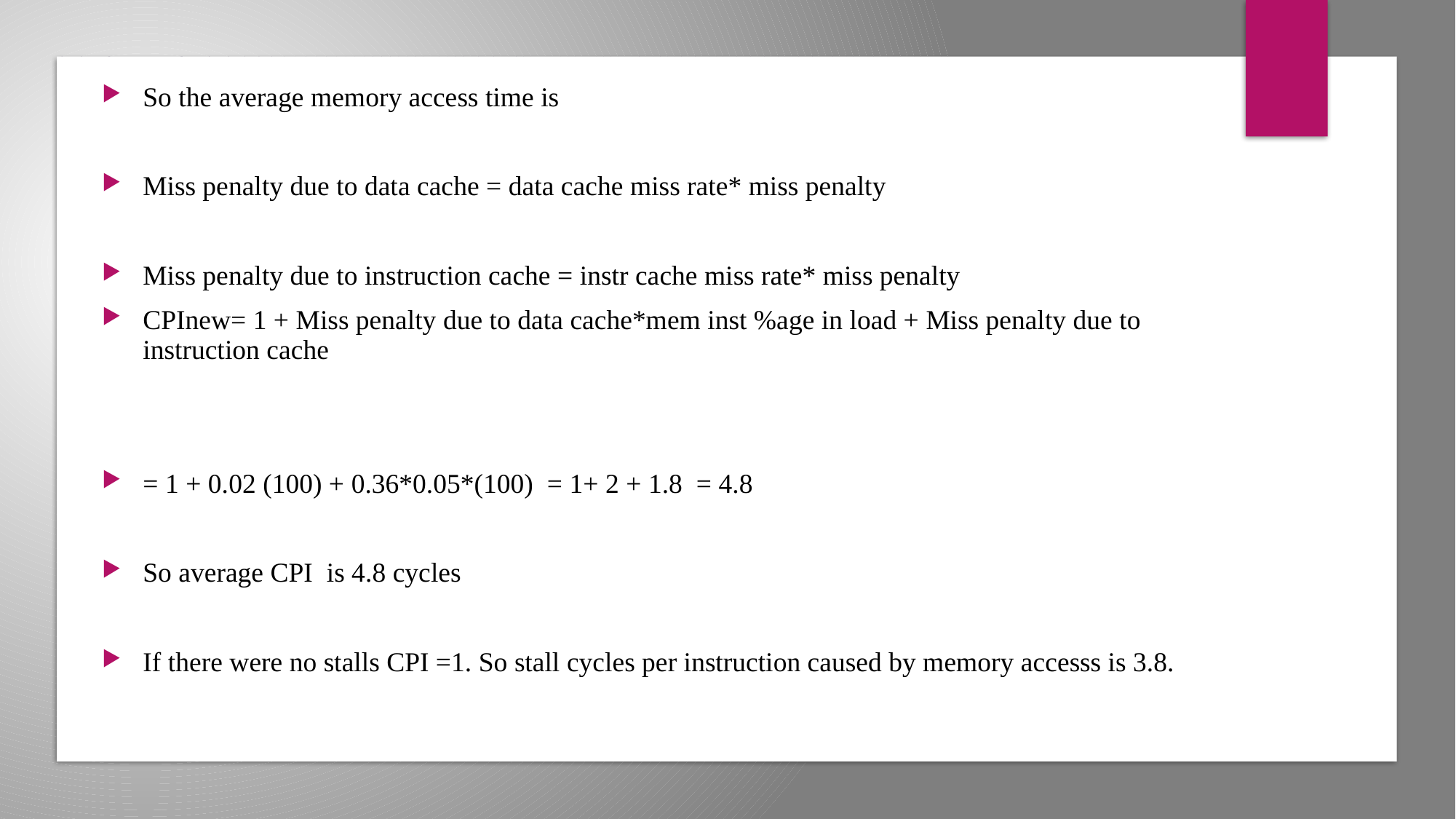

11

So the average memory access time is

Miss penalty due to data cache = data cache miss rate* miss penalty

Miss penalty due to instruction cache = instr cache miss rate* miss penalty
CPInew= 1 + Miss penalty due to data cache*mem inst %age in load + Miss penalty due to instruction cache

= 1 + 0.02 (100) + 0.36*0.05*(100)  = 1+ 2 + 1.8  = 4.8

So average CPI  is 4.8 cycles

If there were no stalls CPI =1. So stall cycles per instruction caused by memory accesss is 3.8.